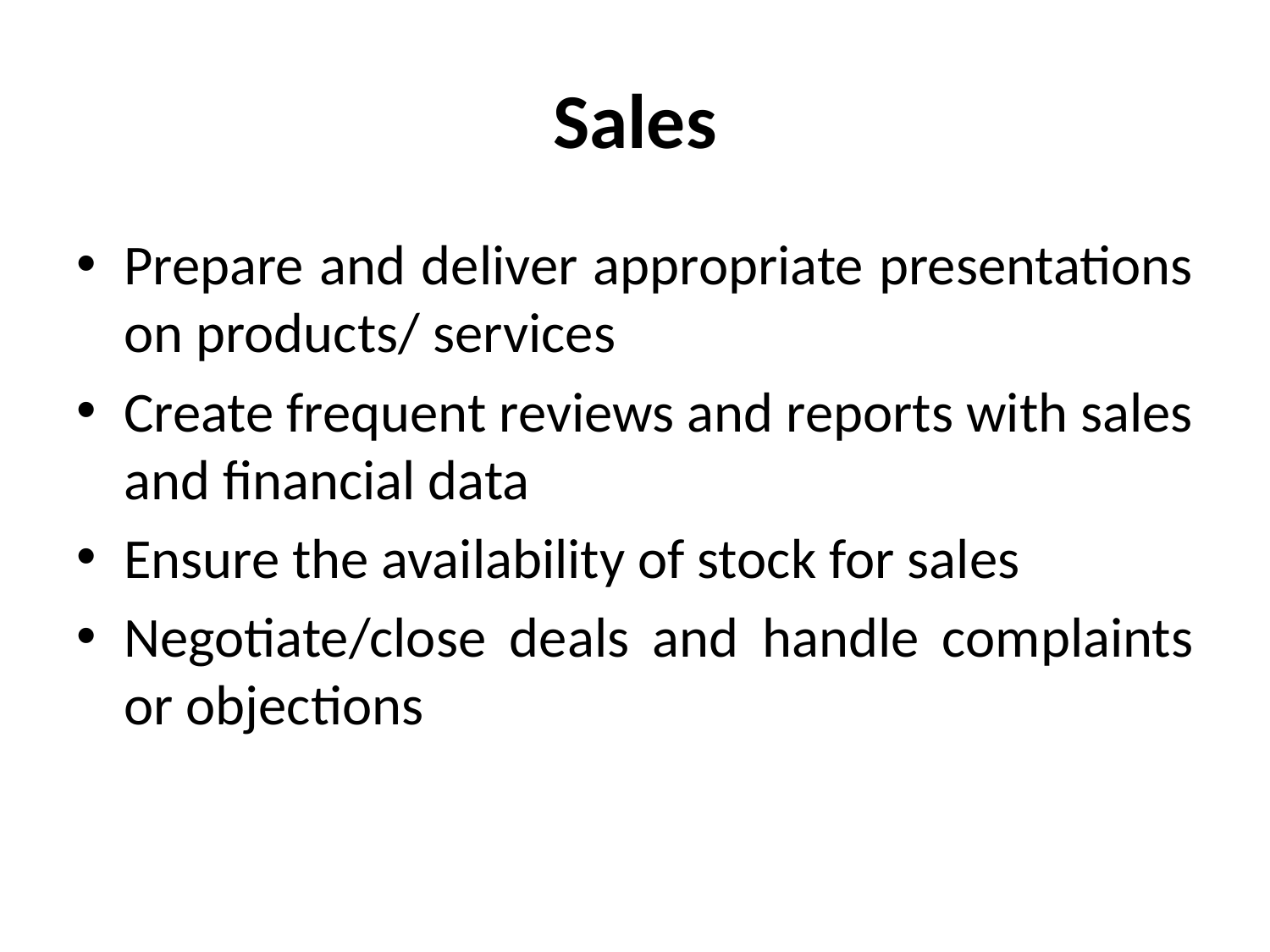

# Sales
Prepare and deliver appropriate presentations on products/ services
Create frequent reviews and reports with sales and financial data
Ensure the availability of stock for sales
Negotiate/close deals and handle complaints or objections